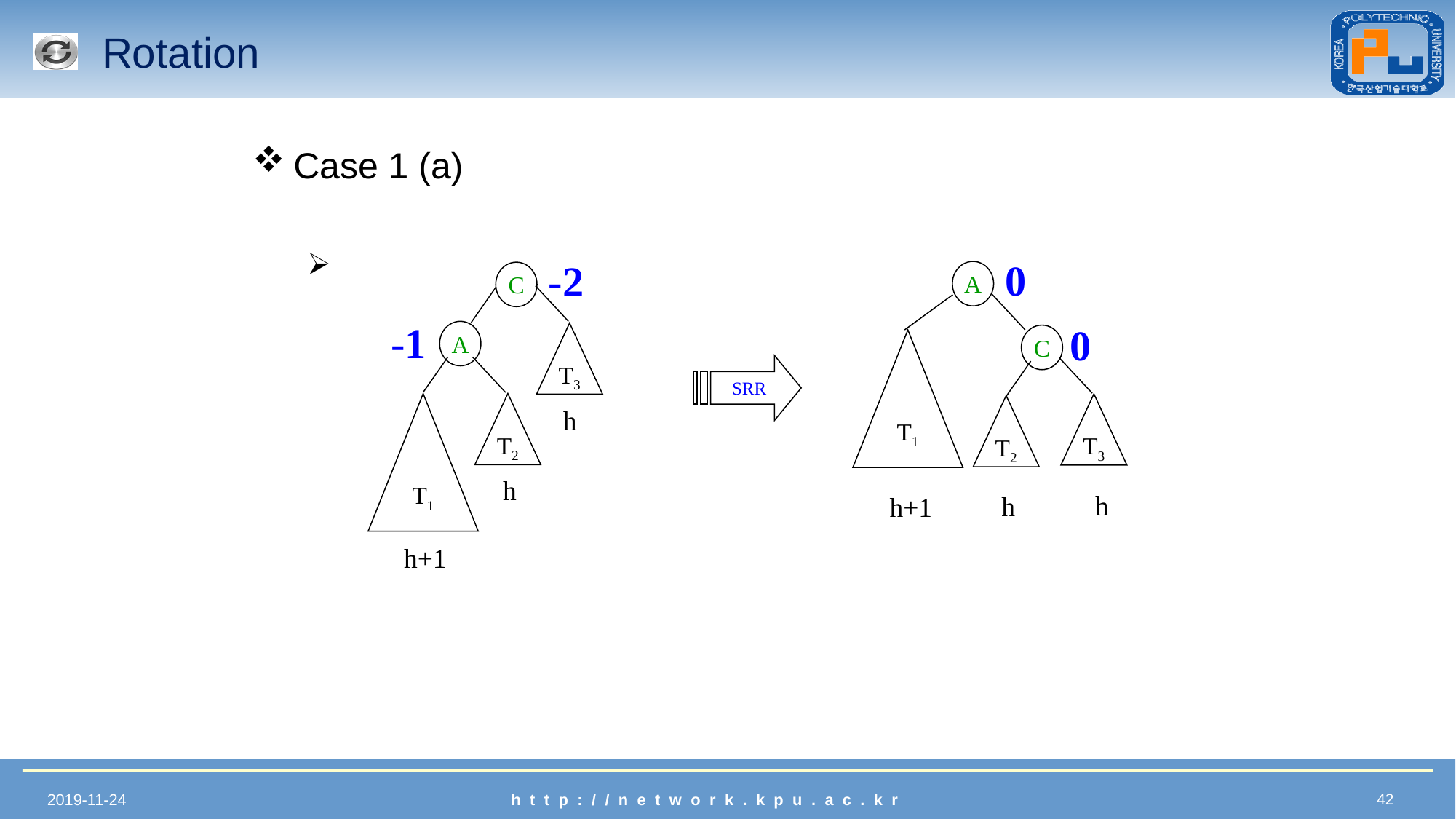

# Rotation
Case 1 (a)

0
-2
A
C

-1
0
A
T3
C
T1
SRR

T1
T2
T3
T2
h
h
h
h
h+1
h+1